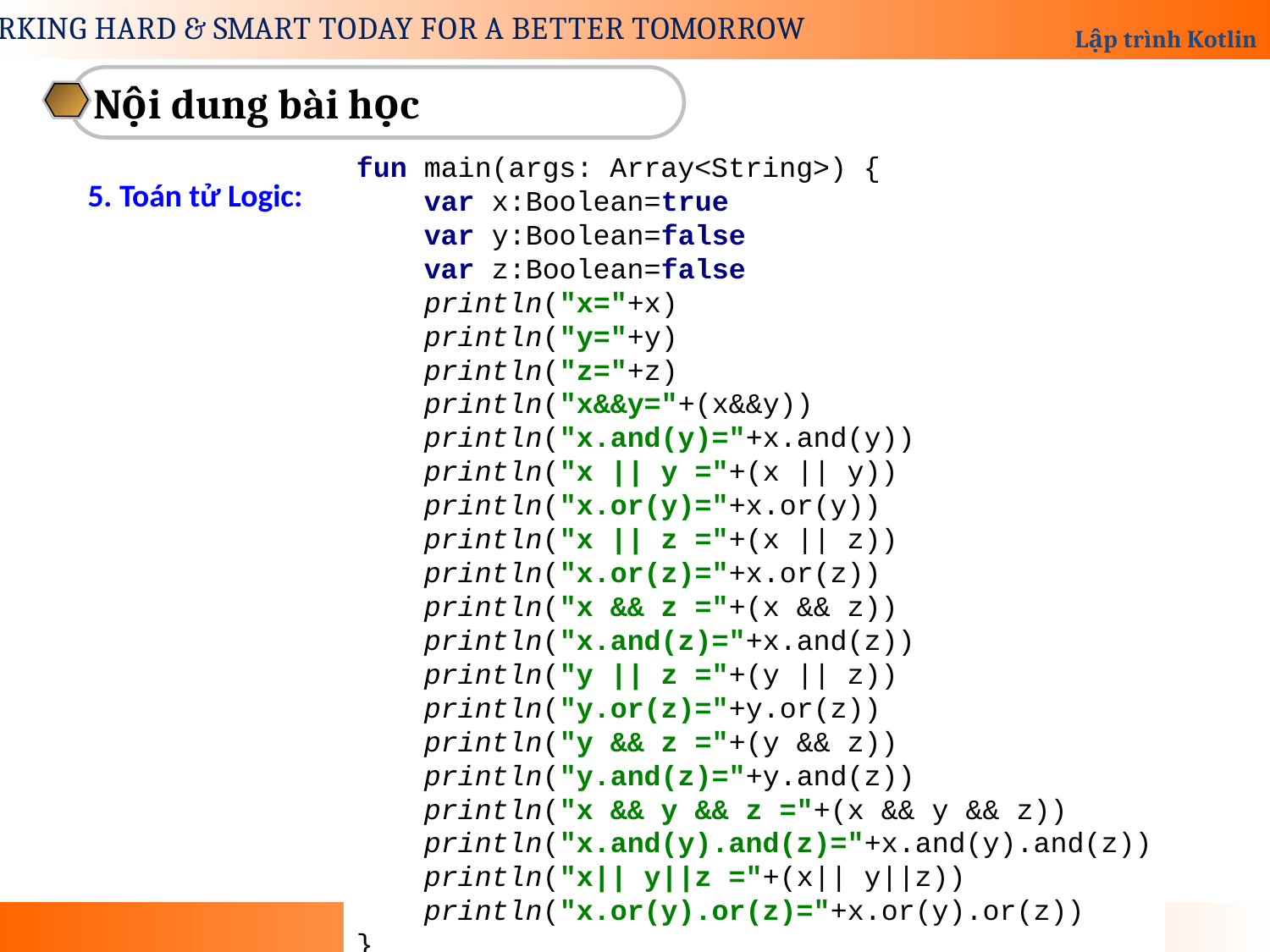

Nội dung bài học

fun main(args: Array<String>) {
    var x:Boolean=true
    var y:Boolean=false
    var z:Boolean=false
    println("x="+x)
    println("y="+y)
    println("z="+z)
    println("x&&y="+(x&&y))
    println("x.and(y)="+x.and(y))
    println("x || y ="+(x || y))
    println("x.or(y)="+x.or(y))
    println("x || z ="+(x || z))
    println("x.or(z)="+x.or(z))
    println("x && z ="+(x && z))
    println("x.and(z)="+x.and(z))
    println("y || z ="+(y || z))
    println("y.or(z)="+y.or(z))
    println("y && z ="+(y && z))
    println("y.and(z)="+y.and(z))
    println("x && y && z ="+(x && y && z))
    println("x.and(y).and(z)="+x.and(y).and(z))
    println("x|| y||z ="+(x|| y||z))
    println("x.or(y).or(z)="+x.or(y).or(z))
}
5. Toán tử Logic: